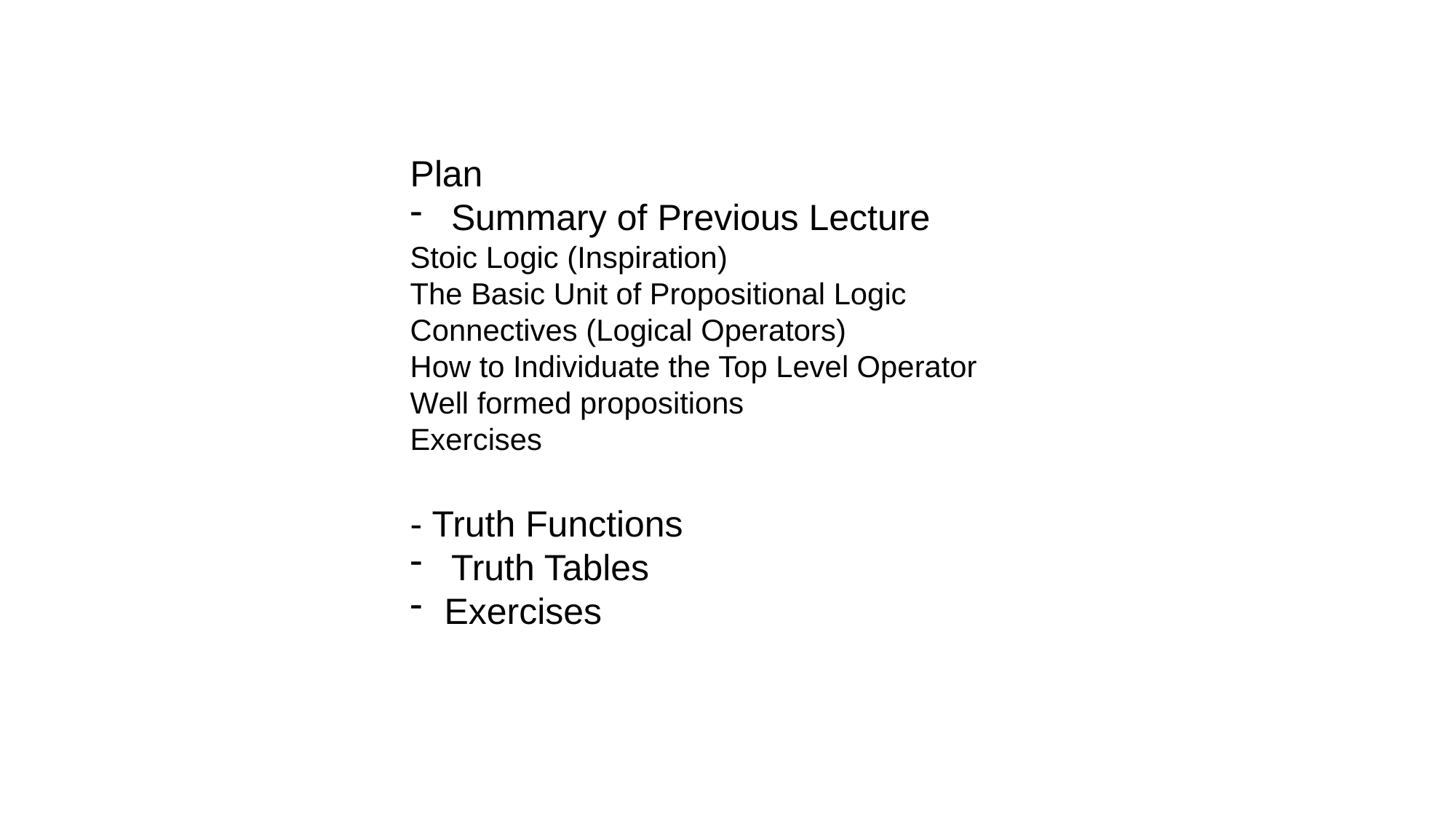

Plan
Summary of Previous Lecture
Stoic Logic (Inspiration)
The Basic Unit of Propositional Logic
Connectives (Logical Operators)
How to Individuate the Top Level Operator
Well formed propositions
Exercises

- Truth Functions
Truth Tables
Exercises